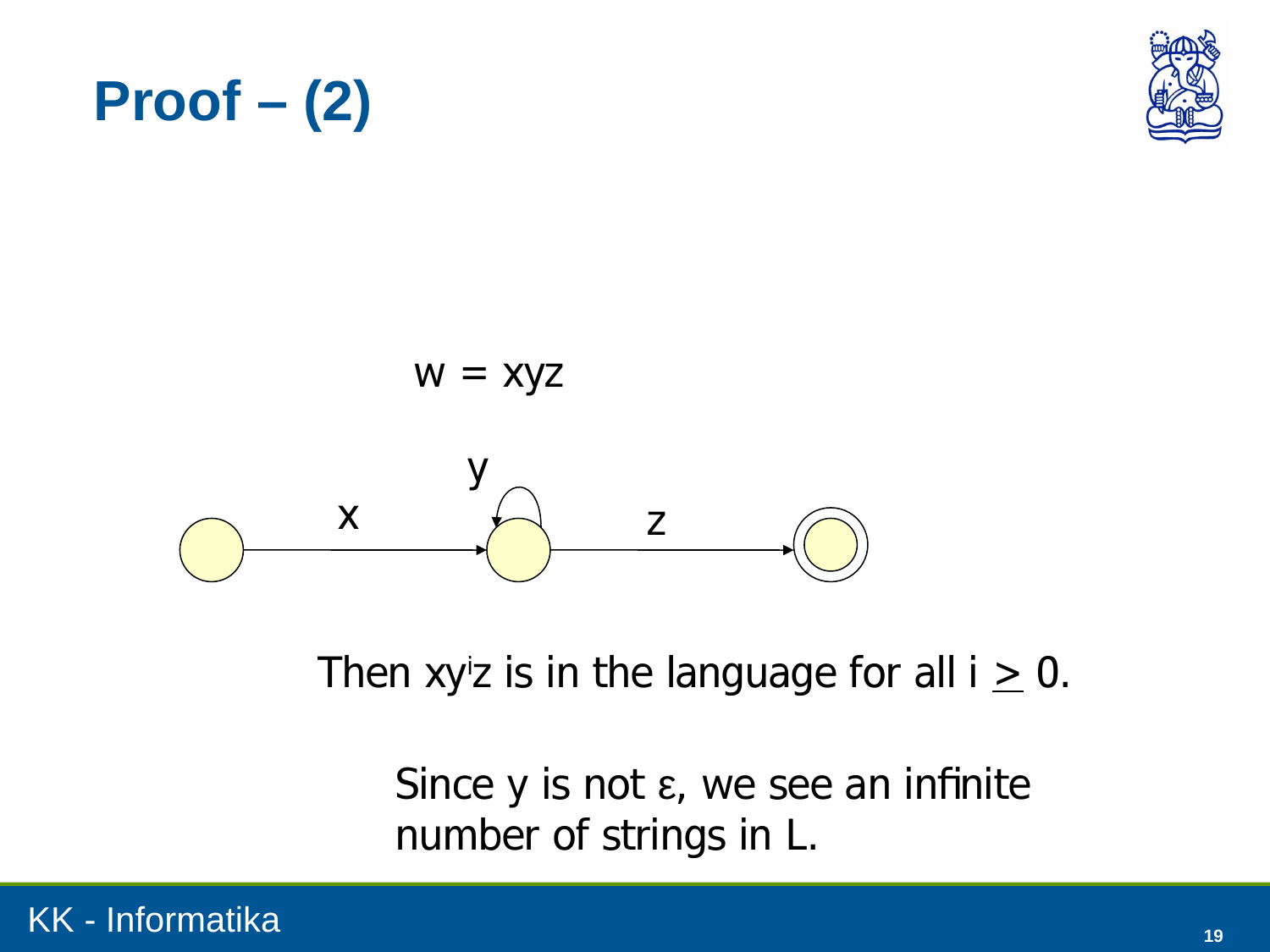

19
# Proof – (2)
w = xyz
y
x
z

Then xyiz is in the language for all i > 0.
Since y is not ε, we see an infinite
number of strings in L.